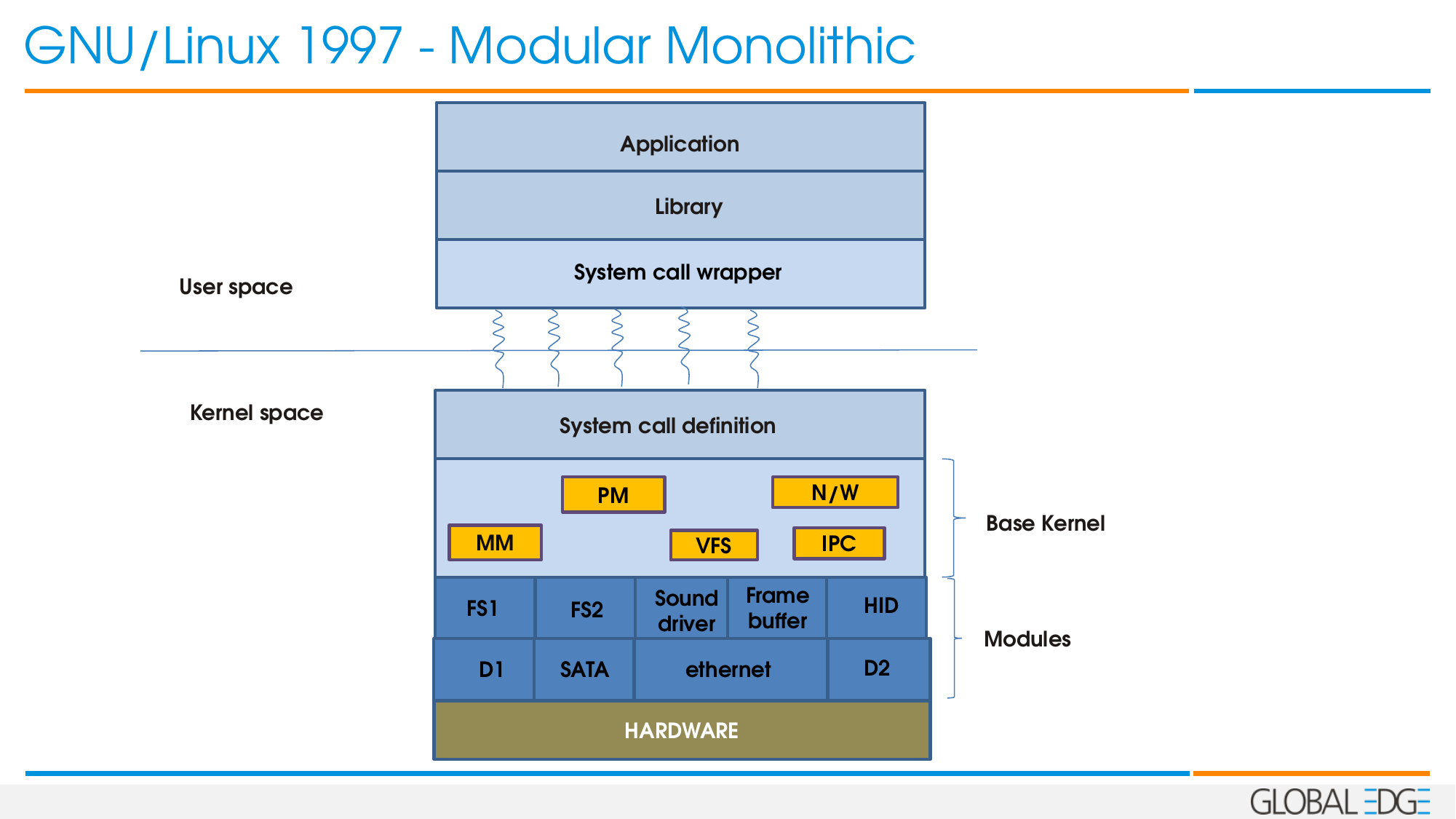

# GNU/Linux 1997 - Modular Monolithic

Application

Library

System call wrapper
User space

Kernel space
System call definition

PM
N/W
Base Kernel
MM
IPC
VFS

Frame buffer

Sound
driver
HID
FS1
FS2
Modules

D2
ethernet
D1
SATA
HARDWARE